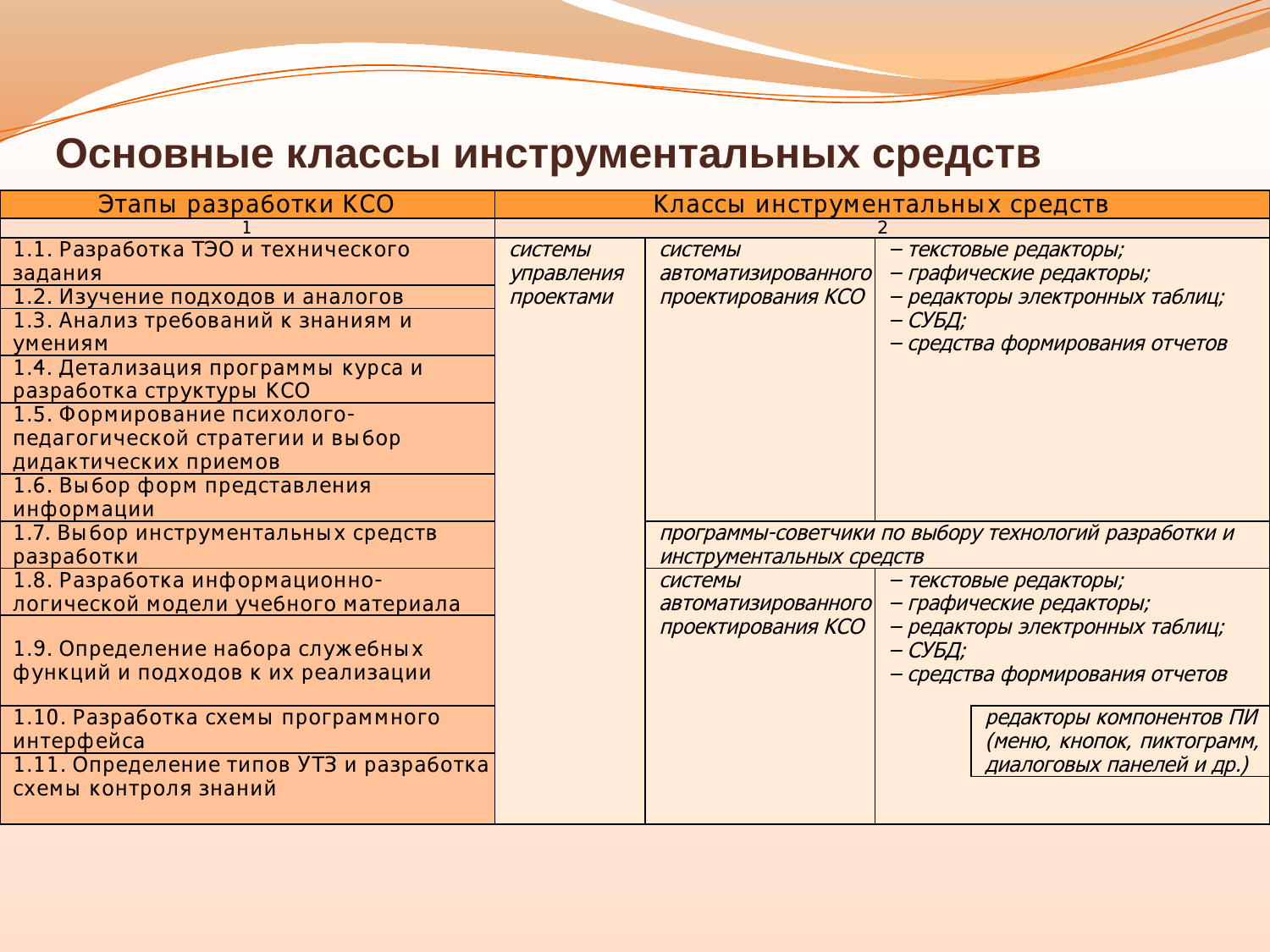

# Основные классы инструментальных средств
| Этапы разработки КСО | Классы инструментальных средств |  |  |  |
| --- | --- | --- | --- | --- |
| 1 | 2 |  |  |  |
| 1.1. Разработка ТЭО и технического задания | системы управления проектами | системы автоматизированного проектирования КСО | – текстовые редакторы; – графические редакторы; – редакторы электронных таблиц; – СУБД; – средства формирования отчетов |  |
| 1.2. Изучение подходов и аналогов |  |  |  |  |
| 1.3. Анализ требований к знаниям и умениям |  |  |  |  |
| 1.4. Детализация программы курса и разработка структуры КСО |  |  |  |  |
| 1.5. Формирование психолого- педагогической стратегии и выбор дидактических приемов |  |  |  |  |
| 1.6. Выбор форм представления информации |  |  |  |  |
| 1.7. Выбор инструментальных средств разработки |  | программы-советчики по выбору технологий разработки и инструментальных средств |  |  |
| 1.8. Разработка информационно- логической модели учебного материала |  | системы автоматизированного проектирования КСО | – текстовые редакторы; – графические редакторы; – редакторы электронных таблиц; – СУБД; – средства формирования отчетов |  |
| 1.9. Определение набора служебных функций и подходов к их реализации |  |  |  |  |
| 1.10. Разработка схемы программного интерфейса |  |  |  | редакторы компонентов ПИ (меню, кнопок, пиктограмм, диалоговых панелей и др.) |
| 1.11. Определение типов УТЗ и разработка схемы контроля знаний |  |  |  |  |
|  |  |  |  |  |